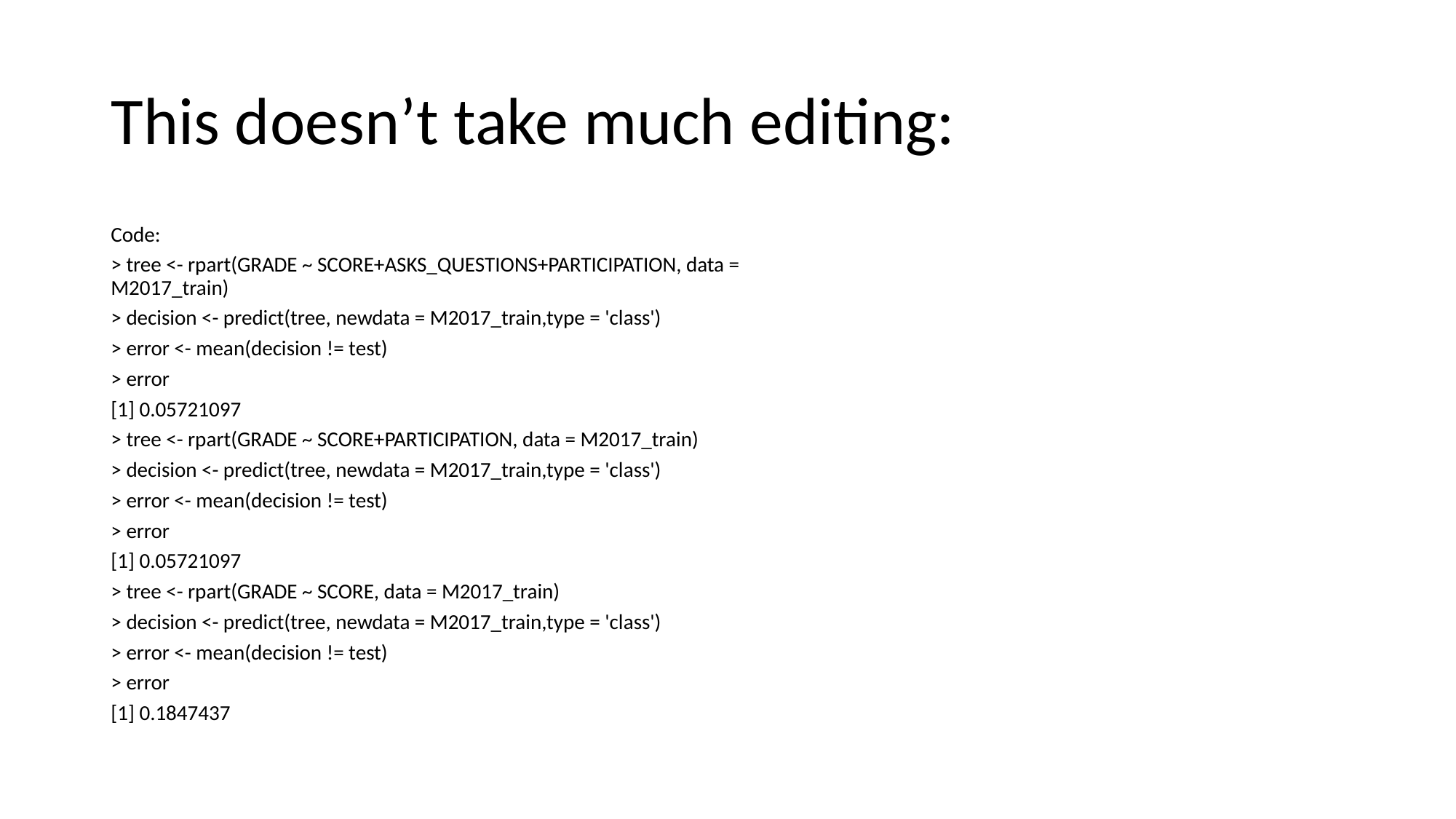

# This doesn’t take much editing:
Code:
> tree <- rpart(GRADE ~ SCORE+ASKS_QUESTIONS+PARTICIPATION, data = M2017_train)
> decision <- predict(tree, newdata = M2017_train,type = 'class')
> error <- mean(decision != test)
> error
[1] 0.05721097
> tree <- rpart(GRADE ~ SCORE+PARTICIPATION, data = M2017_train)
> decision <- predict(tree, newdata = M2017_train,type = 'class')
> error <- mean(decision != test)
> error
[1] 0.05721097
> tree <- rpart(GRADE ~ SCORE, data = M2017_train)
> decision <- predict(tree, newdata = M2017_train,type = 'class')
> error <- mean(decision != test)
> error
[1] 0.1847437